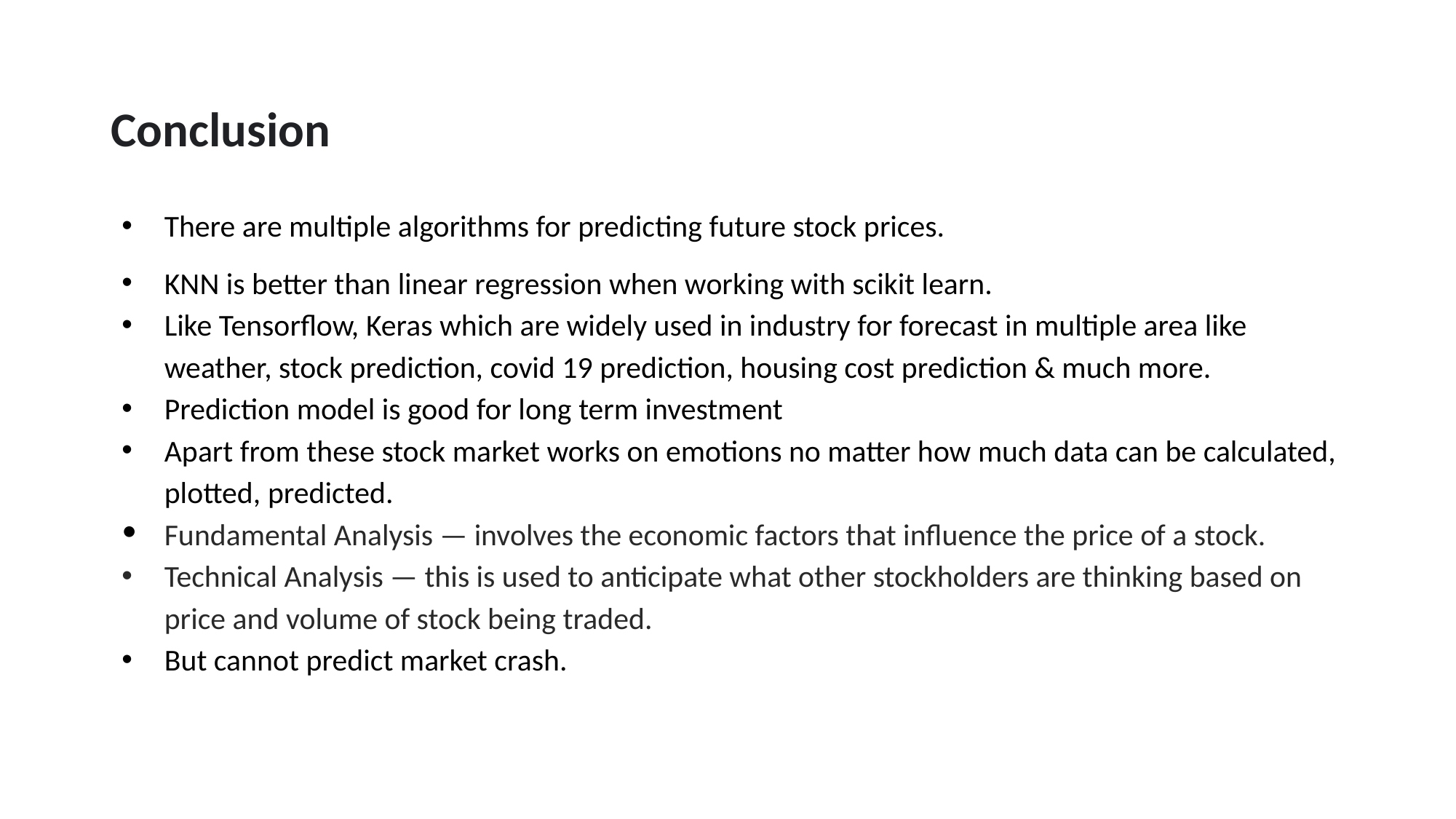

Conclusion
There are multiple algorithms for predicting future stock prices.
KNN is better than linear regression when working with scikit learn.
Like Tensorflow, Keras which are widely used in industry for forecast in multiple area like weather, stock prediction, covid 19 prediction, housing cost prediction & much more.
Prediction model is good for long term investment
Apart from these stock market works on emotions no matter how much data can be calculated, plotted, predicted.
Fundamental Analysis — involves the economic factors that influence the price of a stock.
Technical Analysis — this is used to anticipate what other stockholders are thinking based on price and volume of stock being traded.
But cannot predict market crash.